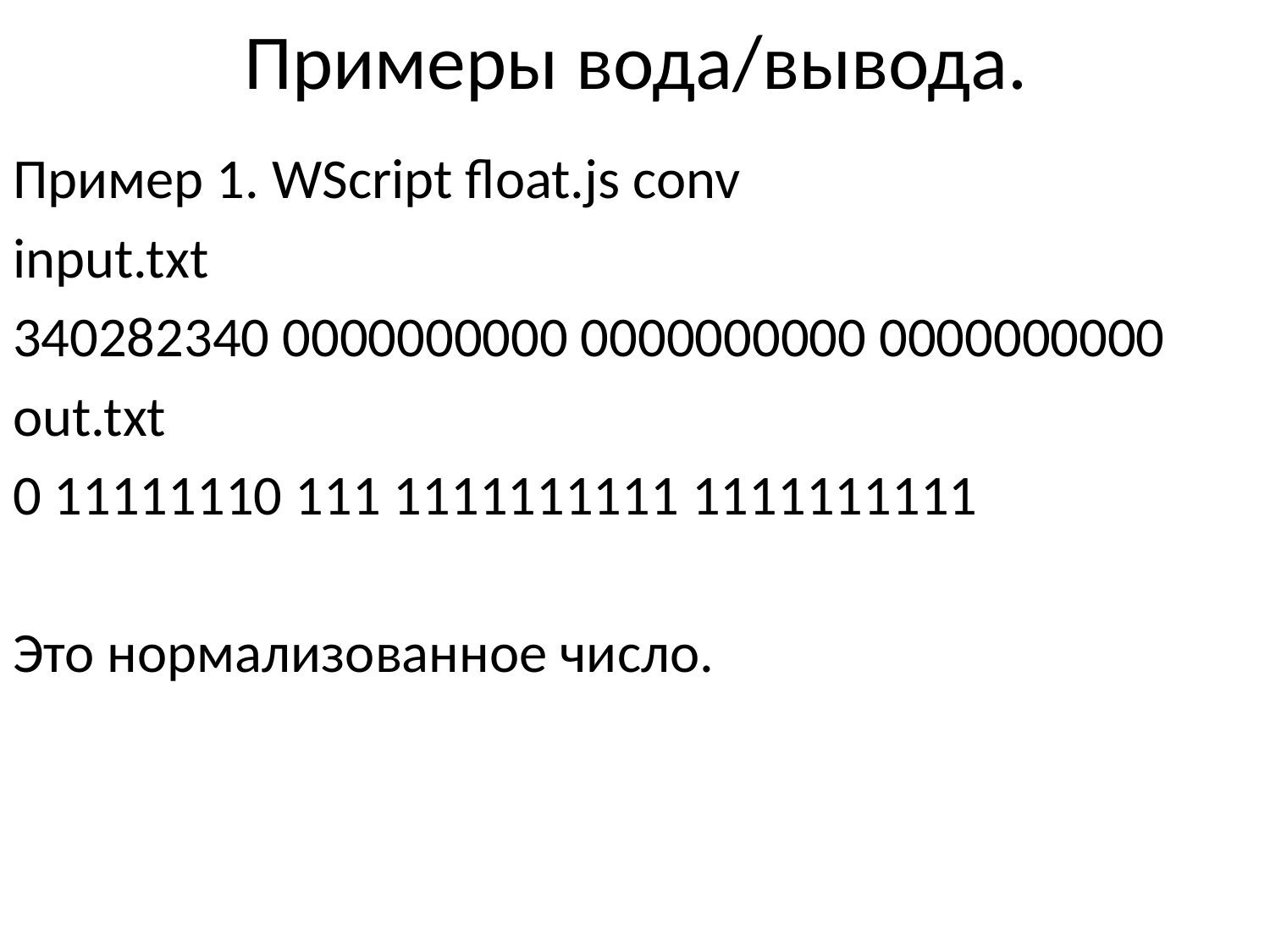

# Примеры вода/вывода.
Пример 1. WScript float.js conv
input.txt
340282340 0000000000 0000000000 0000000000
out.txt
0 11111110 111 1111111111 1111111111

Это нормализованное число.